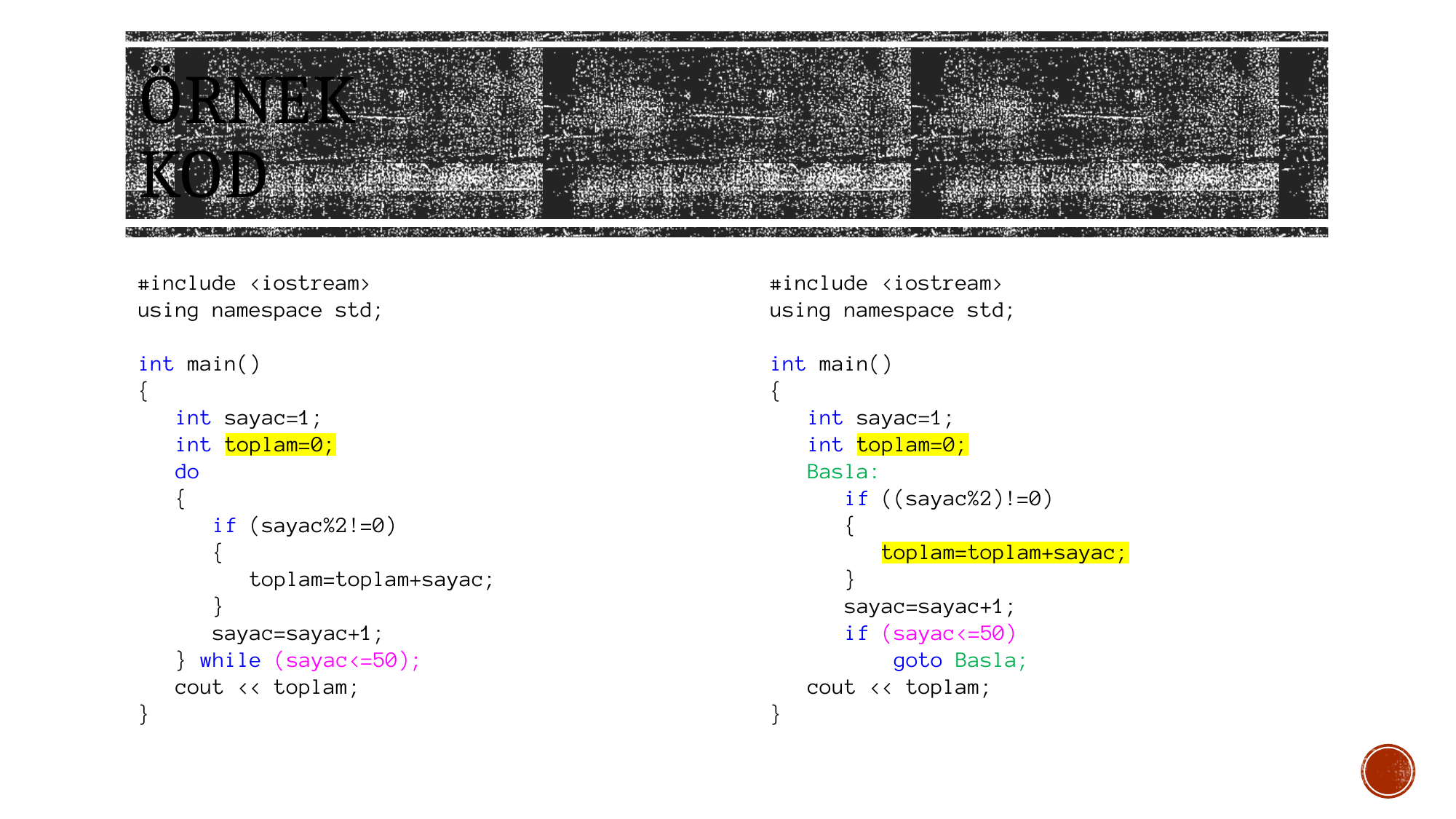

# Örnek KOD
#include <iostream>
using namespace std;

int main()
{
   int sayac=1;
   int toplam=0;
   do
   {
      if (sayac%2!=0)
      {
         toplam=toplam+sayac;
      }
      sayac=sayac+1;
   } while (sayac<=50);
   cout << toplam;
}

#include <iostream>
using namespace std;

int main()
{
   int sayac=1;
   int toplam=0;
   Basla:
      if ((sayac%2)!=0)
      {
         toplam=toplam+sayac;
      }
      sayac=sayac+1;
      if (sayac<=50)
          goto Basla;
   cout << toplam;
}